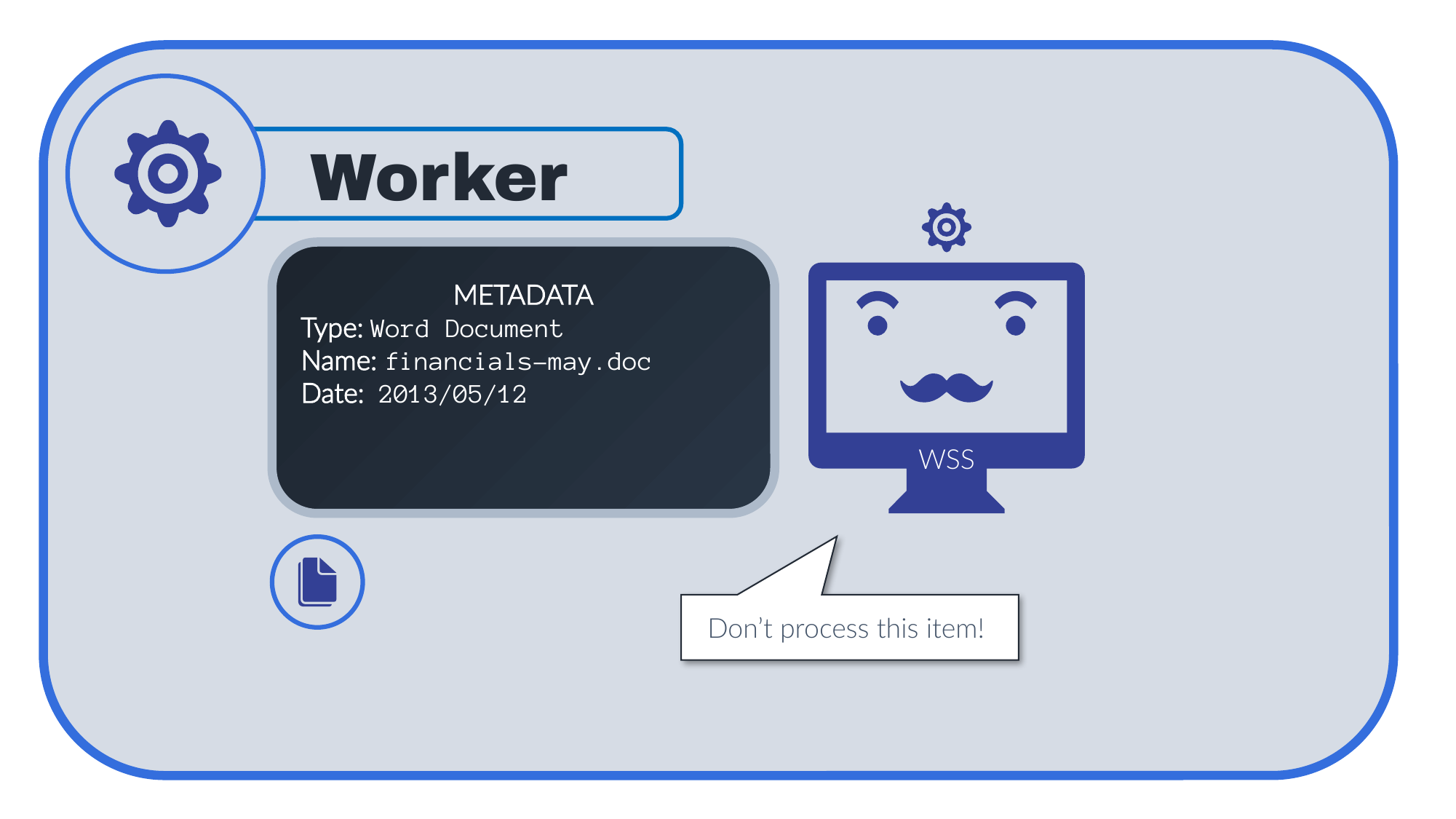

Worker

METADATA
Type: Word Document
Name: financials-may.doc
Date: 2013/05/12

WSS

Don’t process this item!